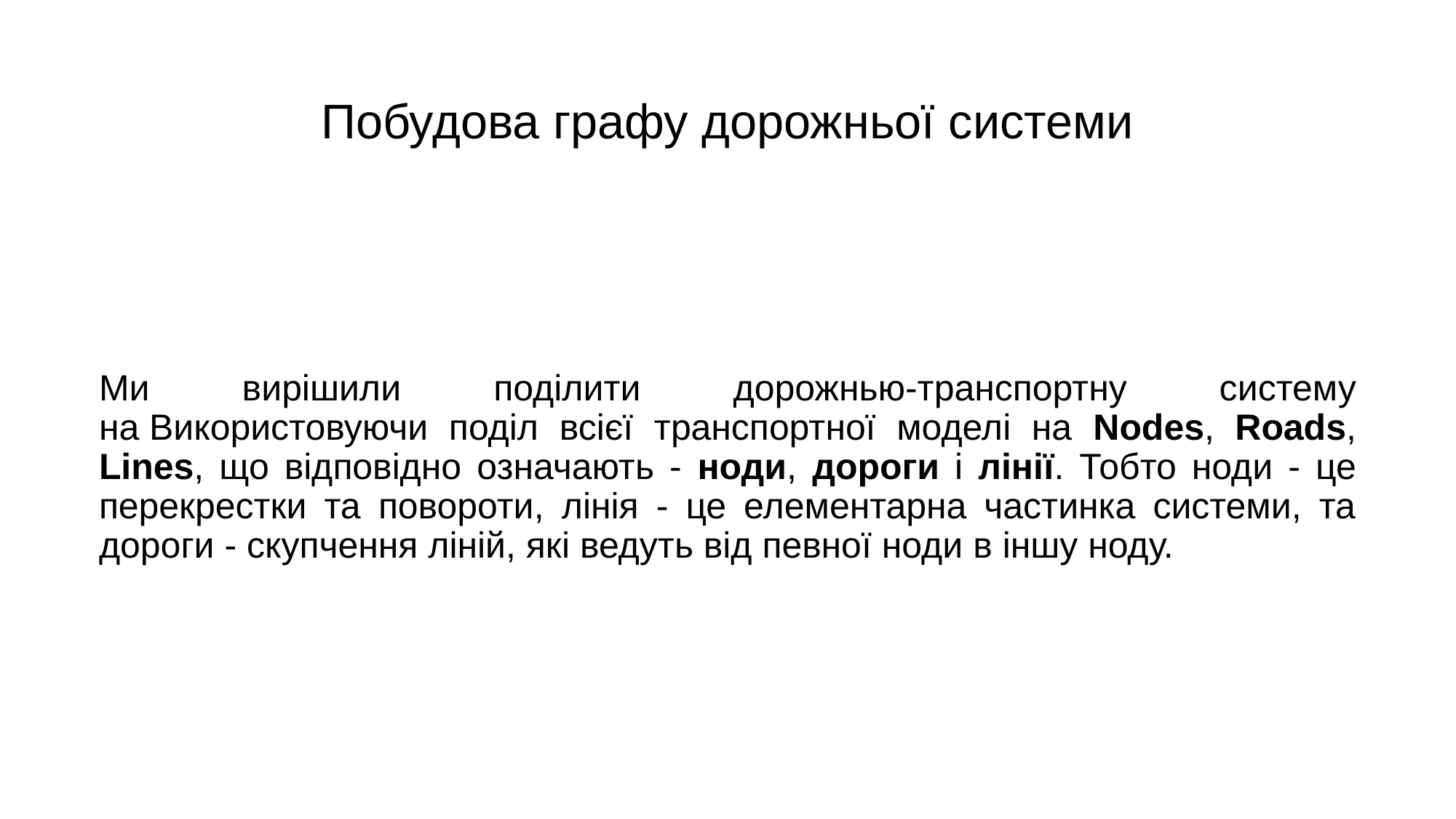

# Побудова графу дорожньої системи
Ми вирішили поділити дорожнью-транспортну систему на Використовуючи поділ всієї транспортної моделі на Nodes, Roads, Lines, що відповідно означають - ноди, дороги і лінії. Тобто ноди - це перекрестки та повороти, лінія - це елементарна частинка системи, та дороги - скупчення ліній, які ведуть від певної ноди в іншу ноду.